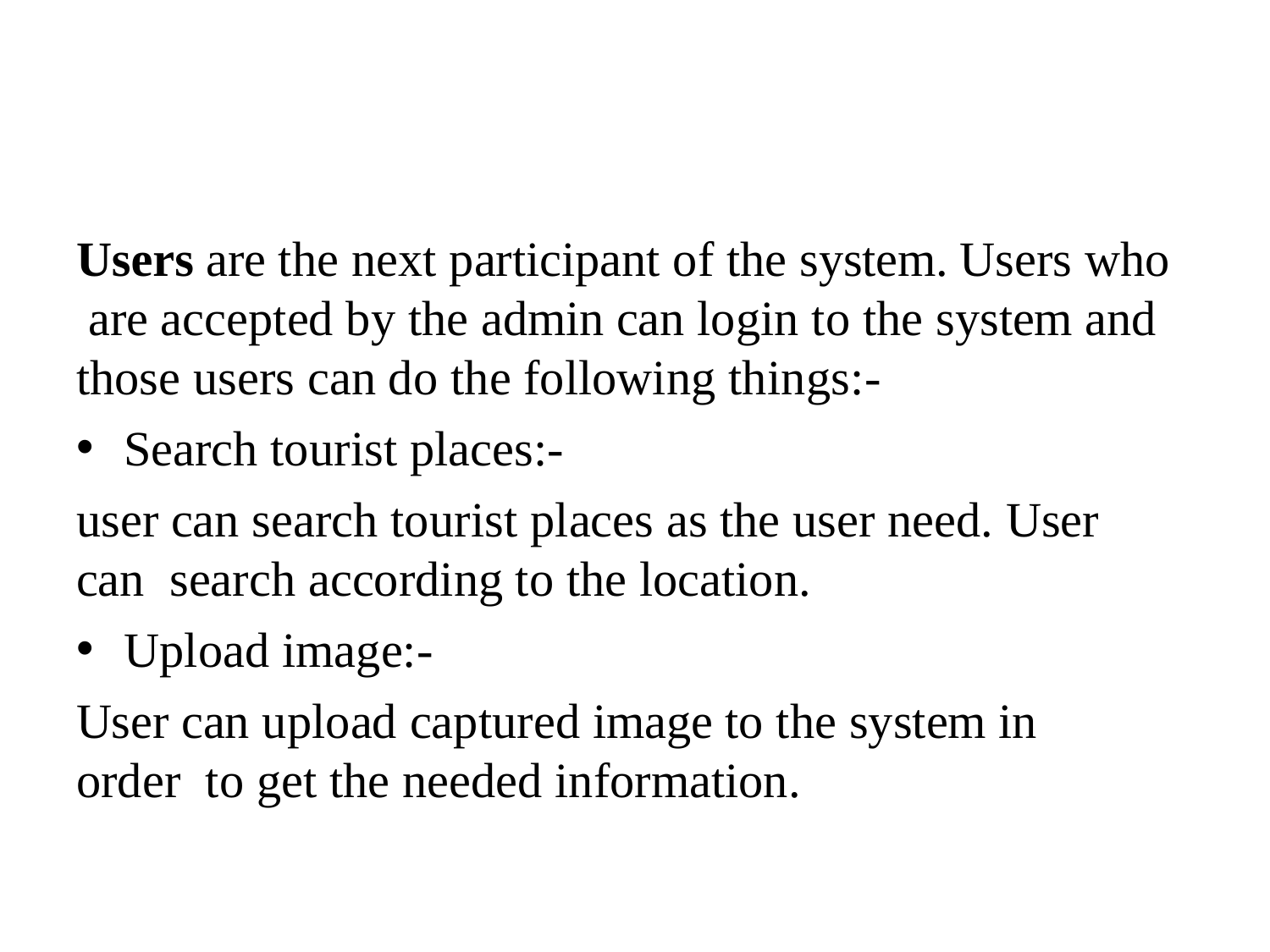

Users are the next participant of the system. Users who  are accepted by the admin can login to the system and  those users can do the following things:-
Search tourist places:-
user can search tourist places as the user need. User can  search according to the location.
Upload image:-
User can upload captured image to the system in order  to get the needed information.